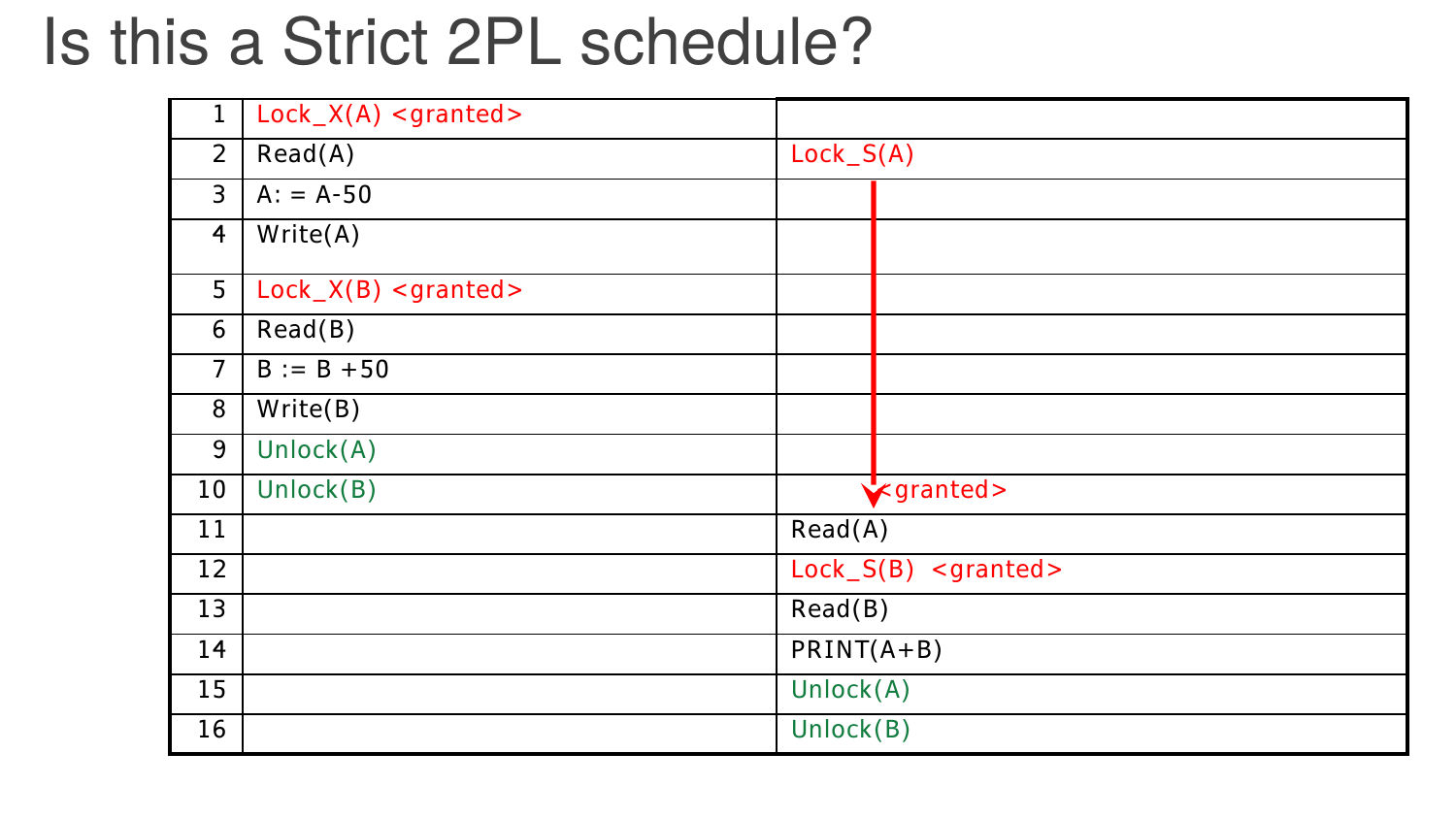

# Is this a Strict 2PL schedule?
| 1 | Lock\_X(A) <granted> |  |
| --- | --- | --- |
| 2 | Read(A) | Lock\_S(A) |
| 3 | A: = A-50 |  |
| 4 | Write(A) |  |
| 5 | Lock\_X(B) <granted> |  |
| 6 | Read(B) |  |
| 7 | B := B +50 |  |
| 8 | Write(B) |  |
| 9 | Unlock(A) |  |
| 10 | Unlock(B) | <granted> |
| 11 |  | Read(A) |
| 12 |  | Lock\_S(B) <granted> |
| 13 |  | Read(B) |
| 14 |  | PRINT(A+B) |
| 15 |  | Unlock(A) |
| 16 |  | Unlock(B) |